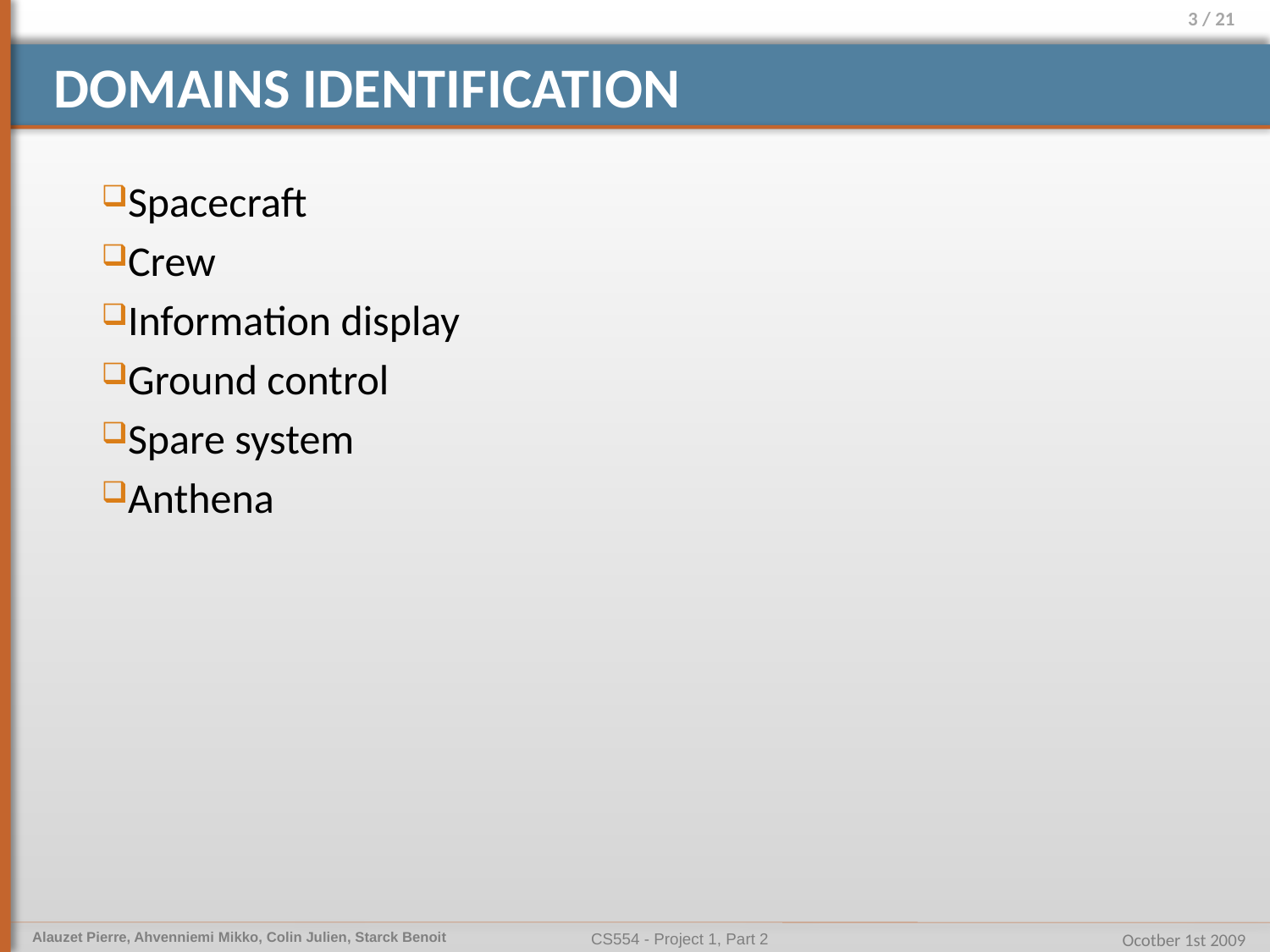

# Domains identification
Spacecraft
Crew
Information display
Ground control
Spare system
Anthena